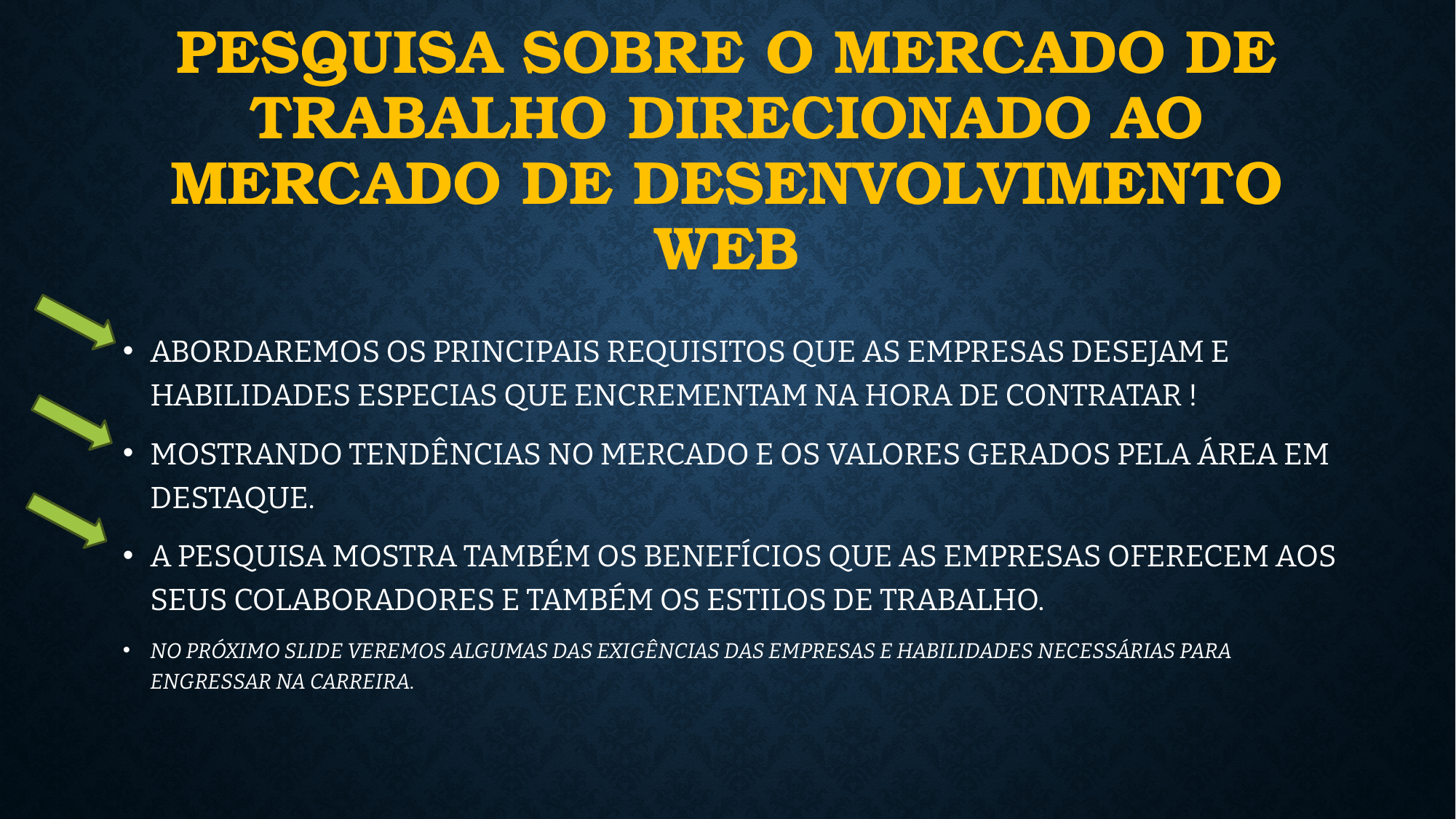

# PESQUISA SOBRE O MERCADO DE TRABALHO DIRECIONADO AO MERCADO DE DESENVOLVIMENTO WEB

ABORDAREMOS OS PRINCIPAIS REQUISITOS QUE AS EMPRESAS DESEJAM E HABILIDADES ESPECIAS QUE ENCREMENTAM NA HORA DE CONTRATAR !
MOSTRANDO TENDÊNCIAS NO MERCADO E OS VALORES GERADOS PELA ÁREA EM DESTAQUE.
A PESQUISA MOSTRA TAMBÉM OS BENEFÍCIOS QUE AS EMPRESAS OFERECEM AOS SEUS COLABORADORES E TAMBÉM OS ESTILOS DE TRABALHO.
NO PRÓXIMO SLIDE VEREMOS ALGUMAS DAS EXIGÊNCIAS DAS EMPRESAS E HABILIDADES NECESSÁRIAS PARA ENGRESSAR NA CARREIRA.